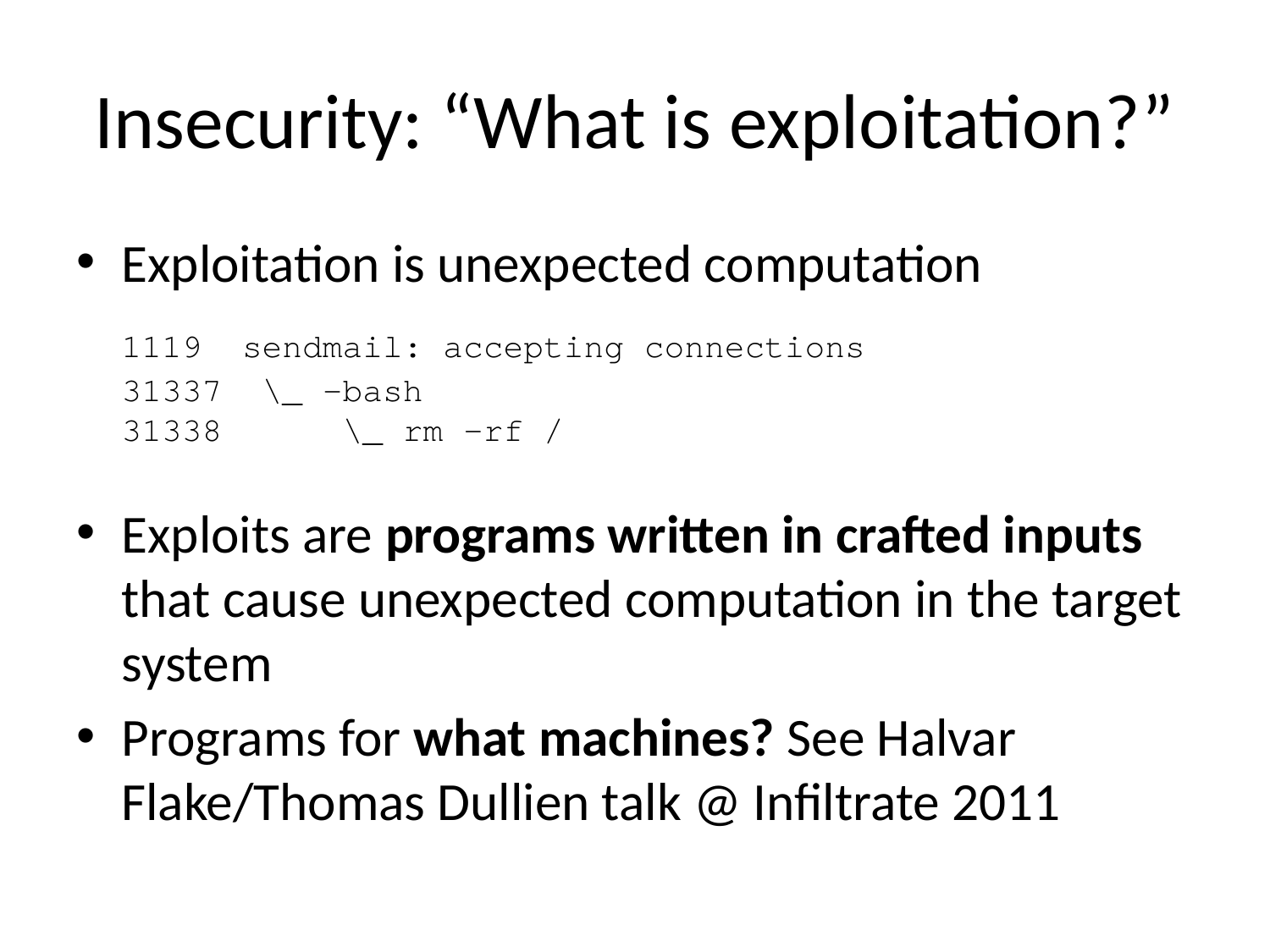

# Insecurity: “What is exploitation?”
Exploitation is unexpected computation
	1119  sendmail: accepting connections
31337  \_ -bash
31338      \_ rm –rf /
Exploits are programs written in crafted inputs that cause unexpected computation in the target system
Programs for what machines? See Halvar Flake/Thomas Dullien talk @ Infiltrate 2011